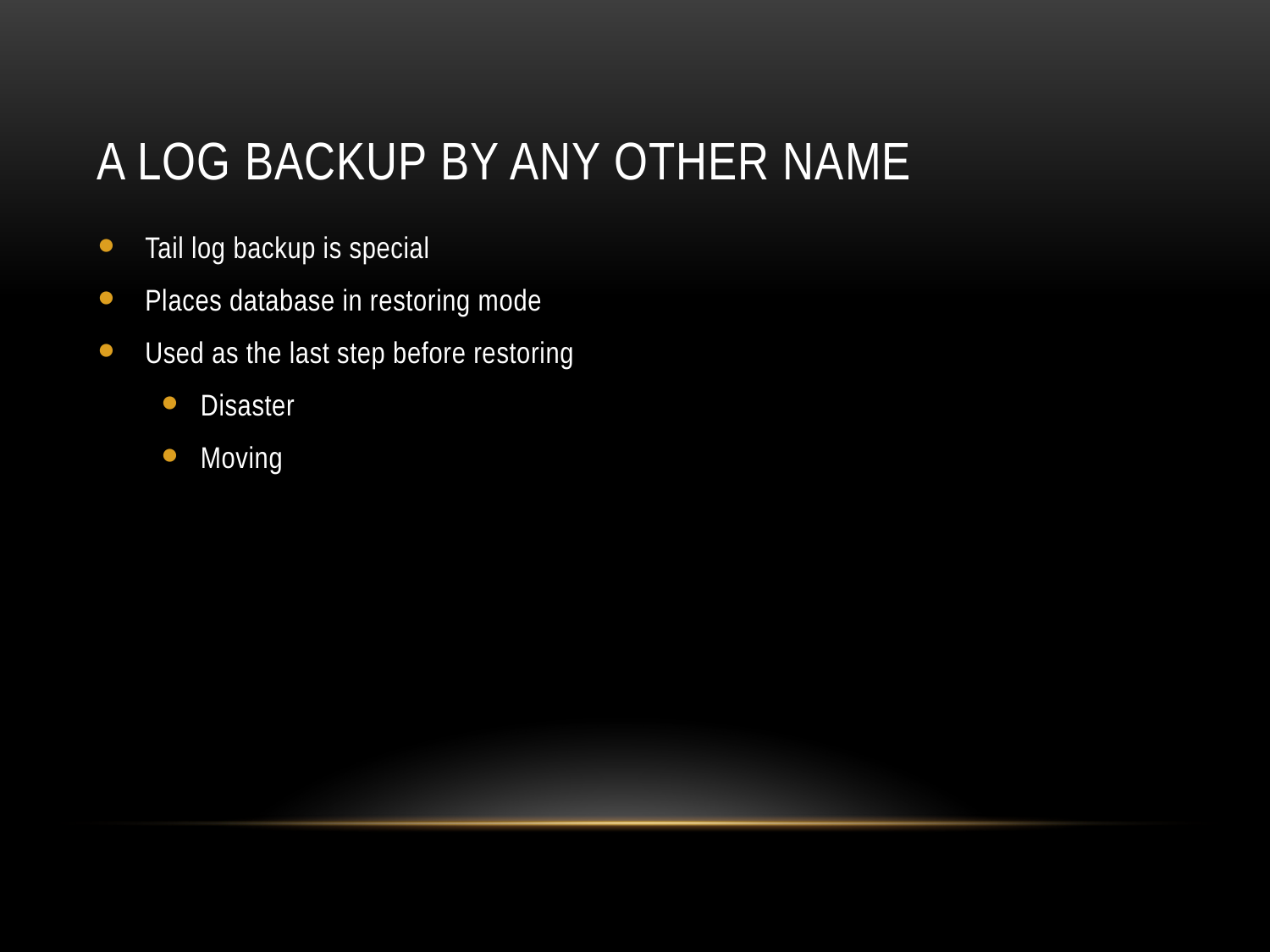

# A log backup by any other name
Tail log backup is special
Places database in restoring mode
Used as the last step before restoring
Disaster
Moving